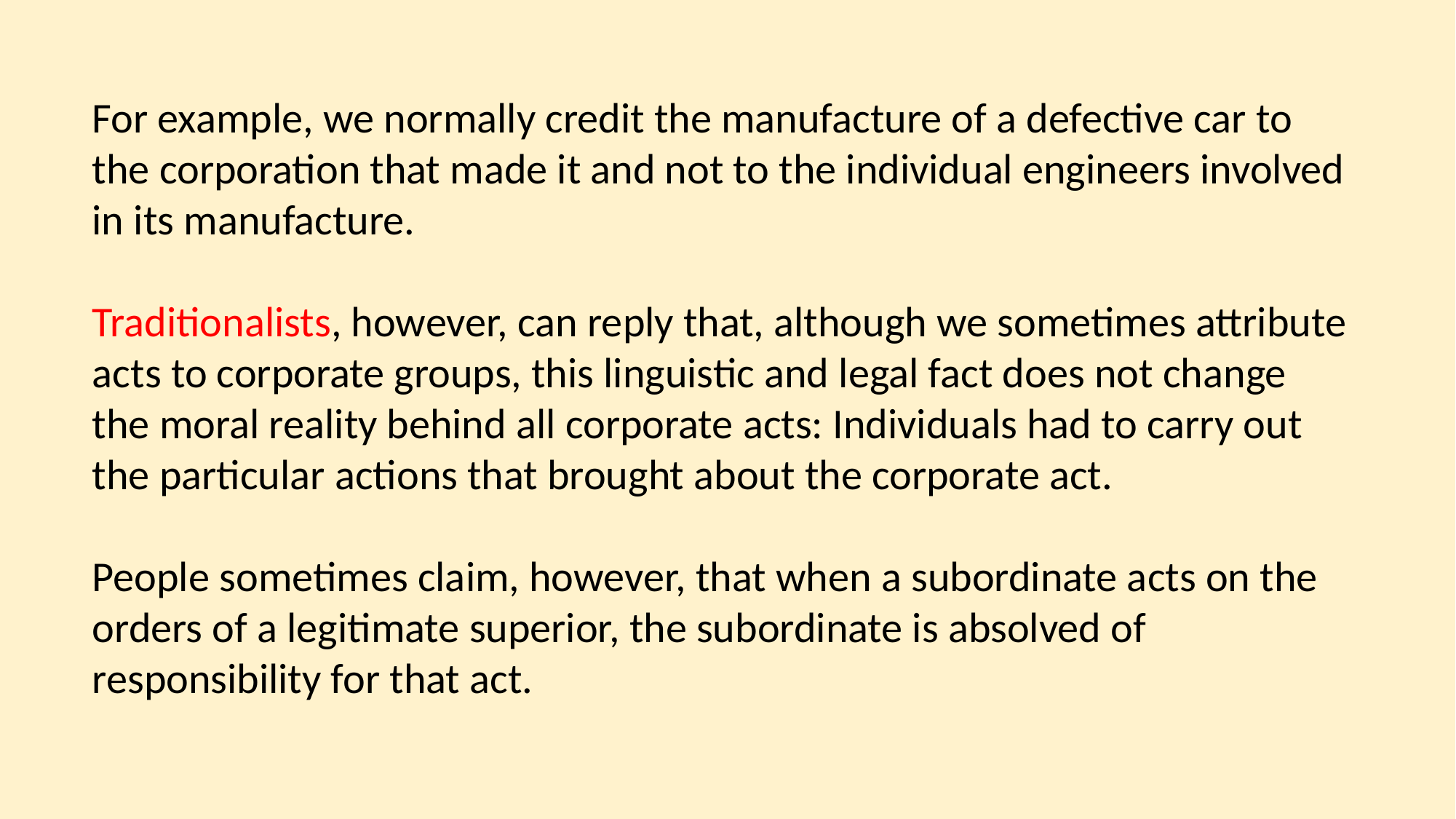

For example, we normally credit the manufacture of a defective car to the corporation that made it and not to the individual engineers involved in its manufacture.

Traditionalists, however, can reply that, although we sometimes attribute acts to corporate groups, this linguistic and legal fact does not change the moral reality behind all corporate acts: Individuals had to carry out the particular actions that brought about the corporate act.

People sometimes claim, however, that when a subordinate acts on the orders of a legitimate superior, the subordinate is absolved of responsibility for that act.